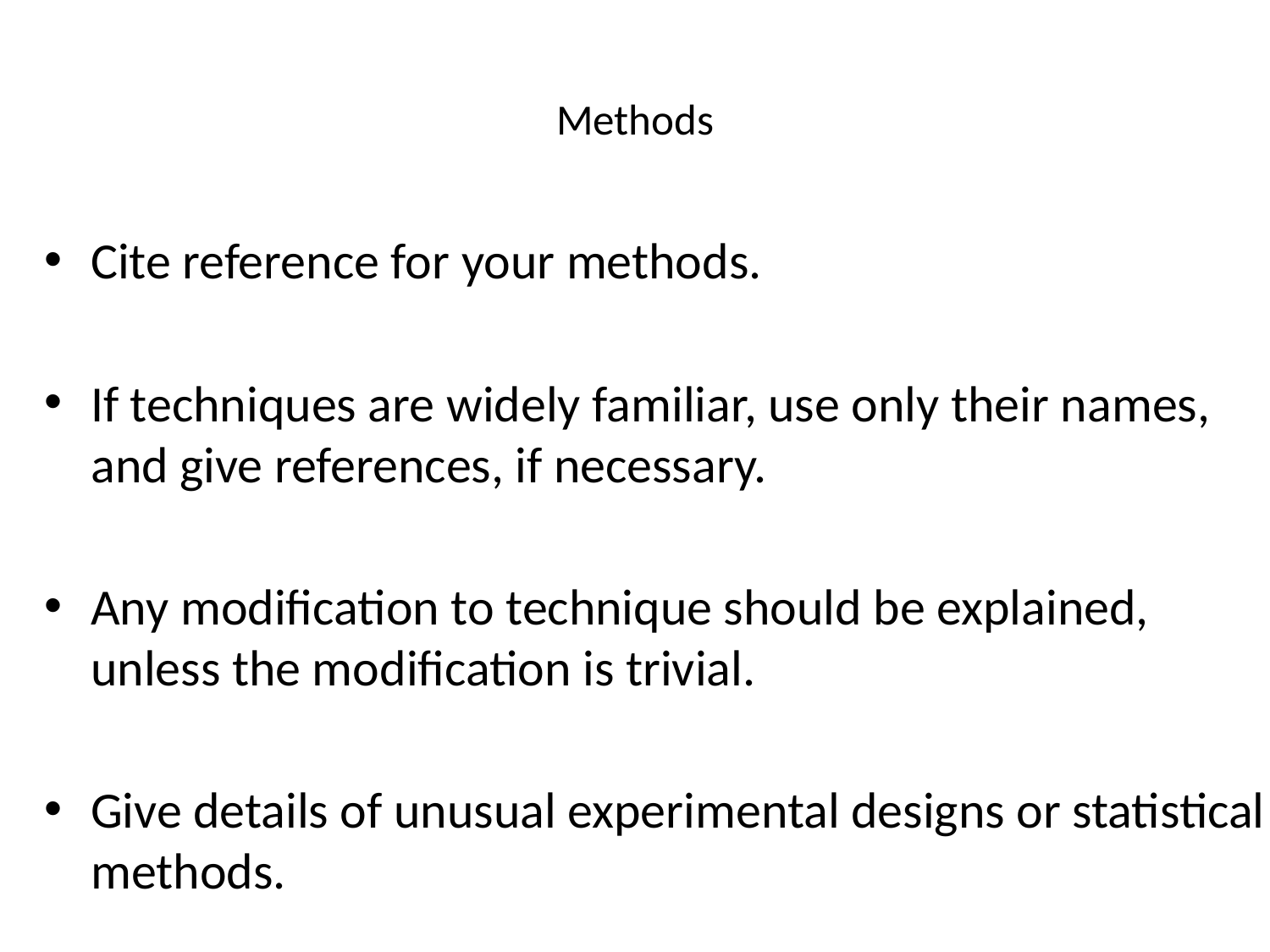

# Methods
Cite reference for your methods.

If techniques are widely familiar, use only their names, and give references, if necessary.

Any modification to technique should be explained, unless the modification is trivial.

Give details of unusual experimental designs or statistical methods.